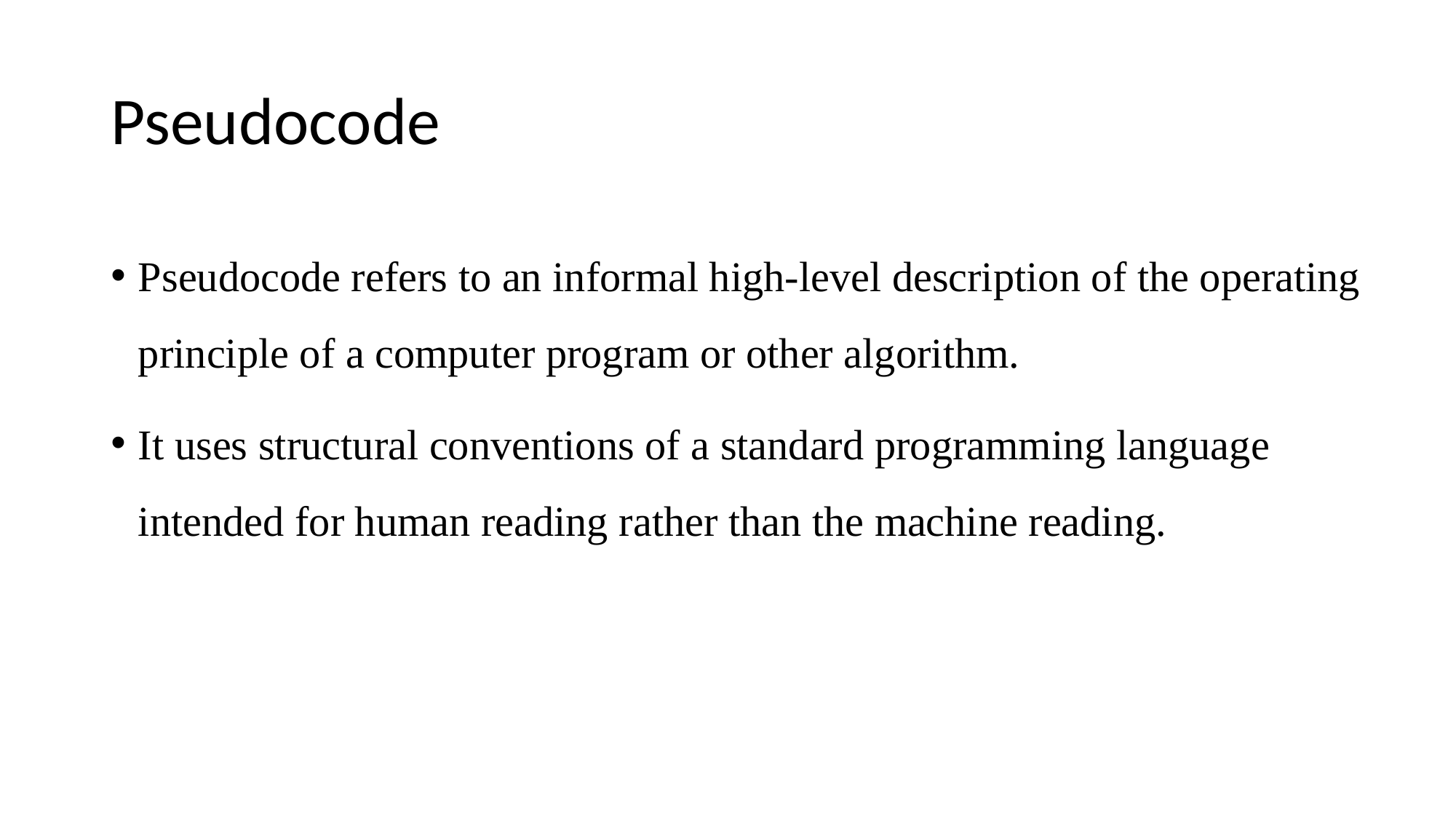

# Pseudocode
Pseudocode refers to an informal high-level description of the operating principle of a computer program or other algorithm.
It uses structural conventions of a standard programming language intended for human reading rather than the machine reading.